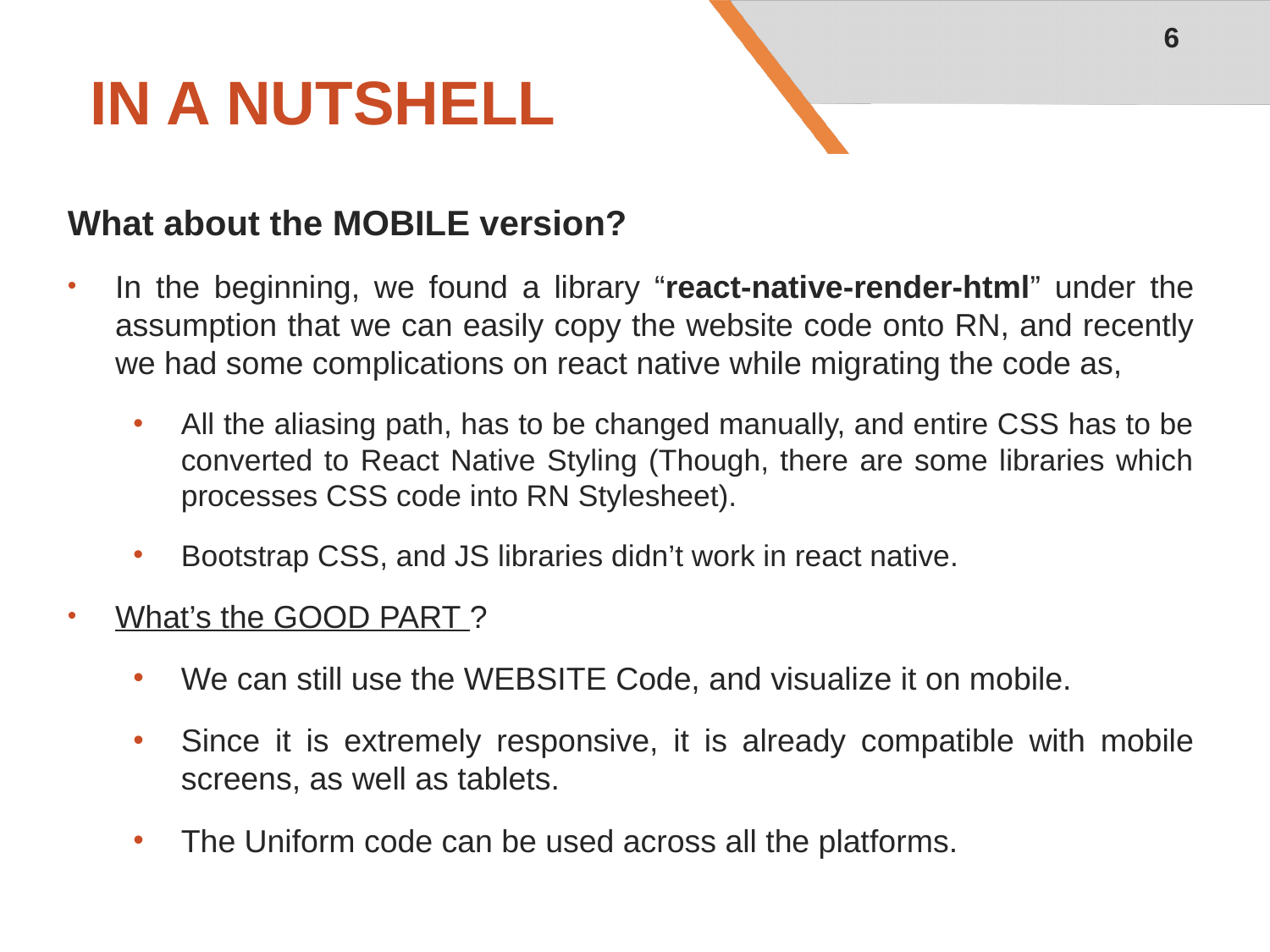

6
# IN A NUTSHELL
What about the MOBILE version?
In the beginning, we found a library “react-native-render-html” under the assumption that we can easily copy the website code onto RN, and recently we had some complications on react native while migrating the code as,
All the aliasing path, has to be changed manually, and entire CSS has to be converted to React Native Styling (Though, there are some libraries which processes CSS code into RN Stylesheet).
Bootstrap CSS, and JS libraries didn’t work in react native.
What’s the GOOD PART ?
We can still use the WEBSITE Code, and visualize it on mobile.
Since it is extremely responsive, it is already compatible with mobile screens, as well as tablets.
The Uniform code can be used across all the platforms.